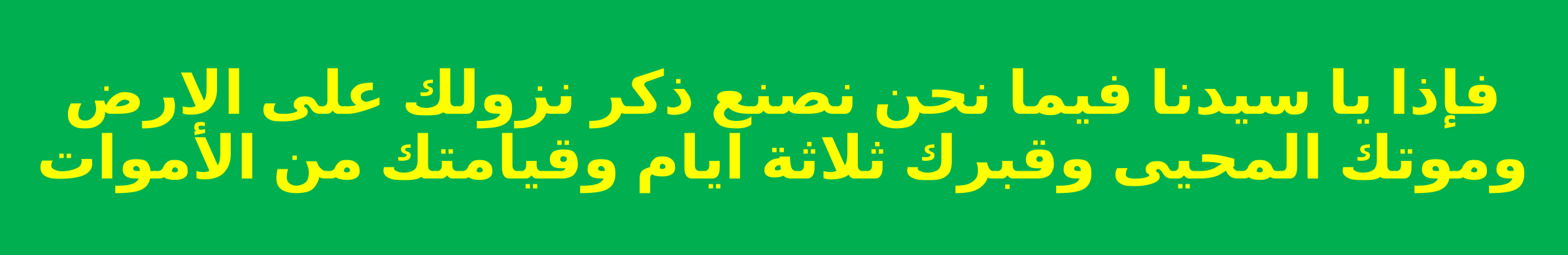

فإذا يا سيدنا فيما نحن نصنع ذكر نزولك على الارض وموتك المحيى وقبرك ثلاثة ايام وقيامتك من الأموات